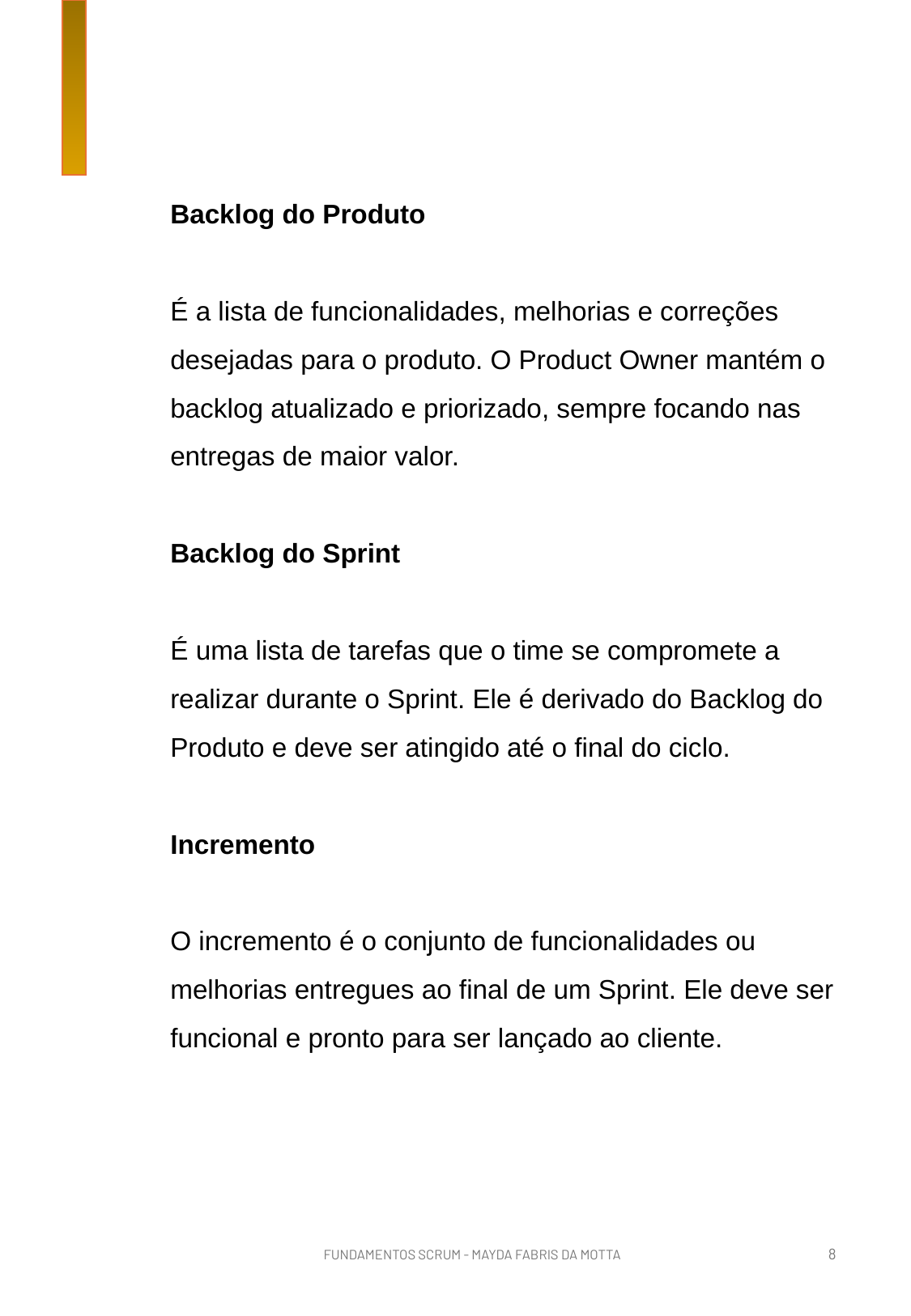

Backlog do Produto

É a lista de funcionalidades, melhorias e correções desejadas para o produto. O Product Owner mantém o backlog atualizado e priorizado, sempre focando nas entregas de maior valor.

Backlog do Sprint

É uma lista de tarefas que o time se compromete a realizar durante o Sprint. Ele é derivado do Backlog do Produto e deve ser atingido até o final do ciclo.

Incremento

O incremento é o conjunto de funcionalidades ou melhorias entregues ao final de um Sprint. Ele deve ser funcional e pronto para ser lançado ao cliente.

FUNDAMENTOS SCRUM - MAYDA FABRIS DA MOTTA
8